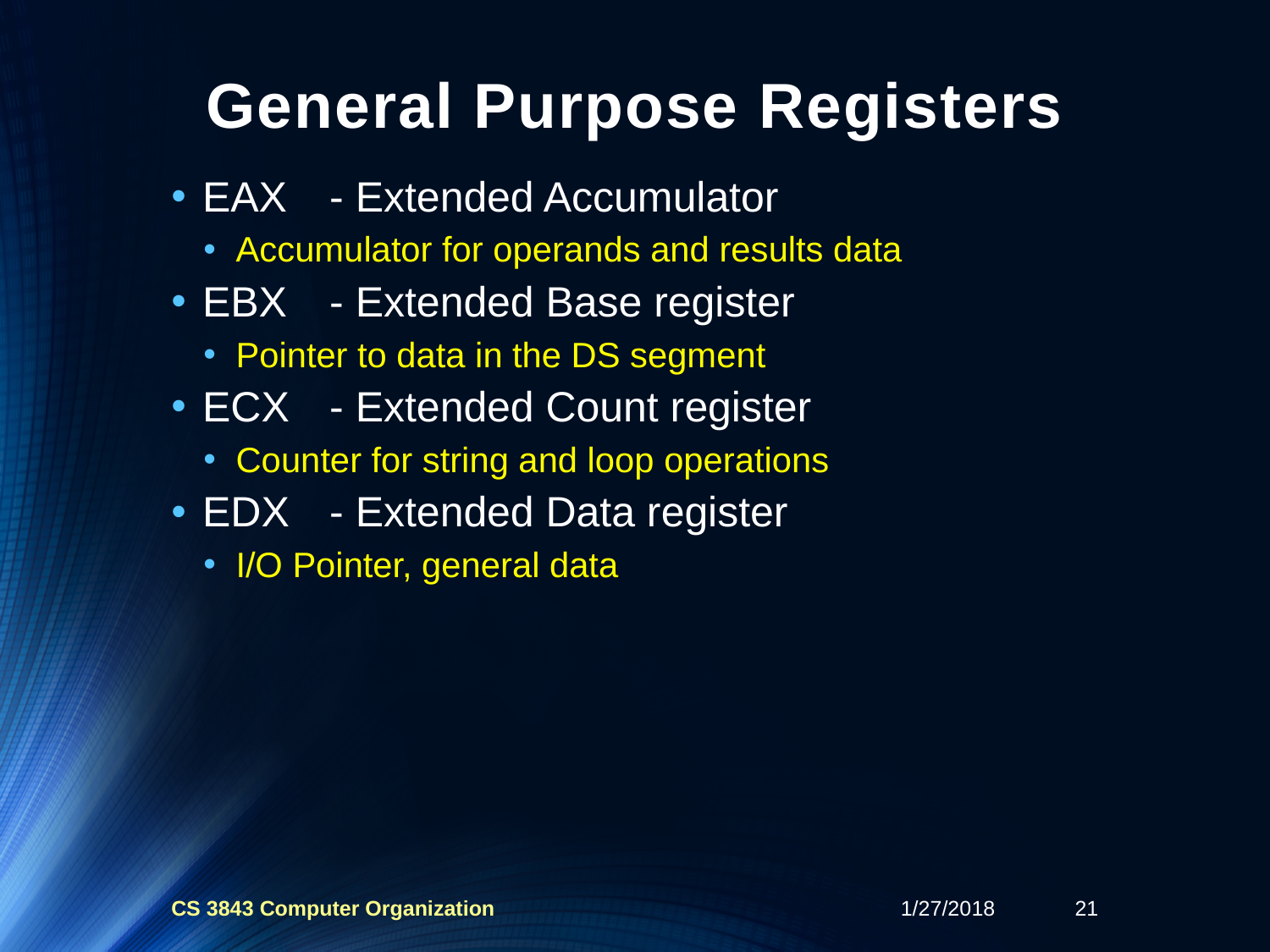

# General Purpose Registers
EAX	- Extended Accumulator
Accumulator for operands and results data
EBX	- Extended Base register
Pointer to data in the DS segment
ECX	- Extended Count register
Counter for string and loop operations
EDX	- Extended Data register
I/O Pointer, general data

CS 3843 Computer Organization
1/27/2018
21